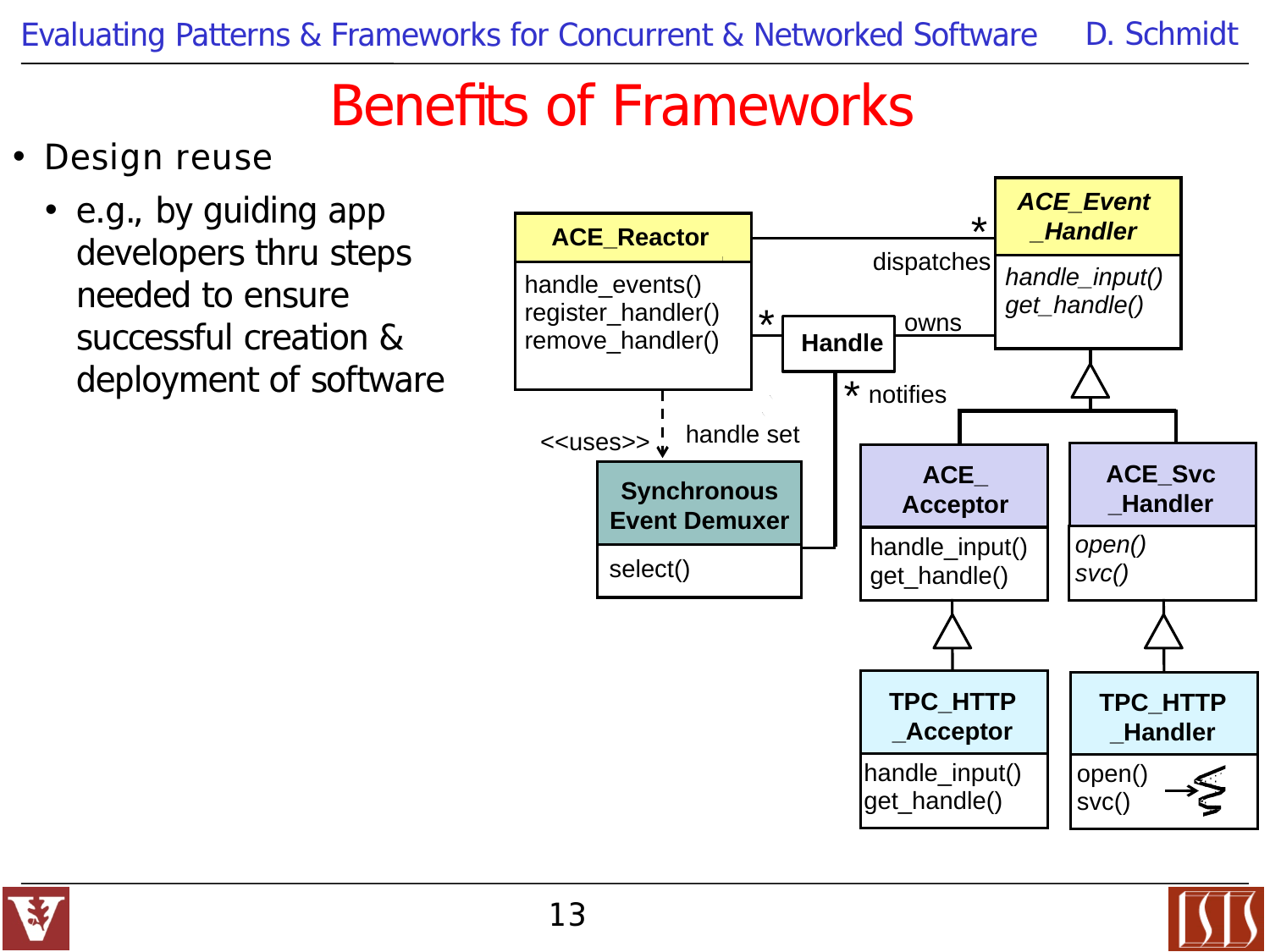

# Benefits of Frameworks
Design reuse
e.g., by guiding app developers thru steps needed to ensure successful creation &
deployment of software

ACE_Event _Handler

*

 ACE_Reactor

dispatches

handle_input()
get_handle()

handle_events()
register_handler()
remove_handler()

*
owns

Handle

*

notifies

handle set
<<uses>>

ACE_Svc
_Handler

ACE_
Acceptor

Synchronous
Event Demuxer

open()
svc()

handle_input()
get_handle()

select()

TPC_HTTP
_Acceptor

TPC_HTTP
_Handler

handle_input()
get_handle()
open()
svc()